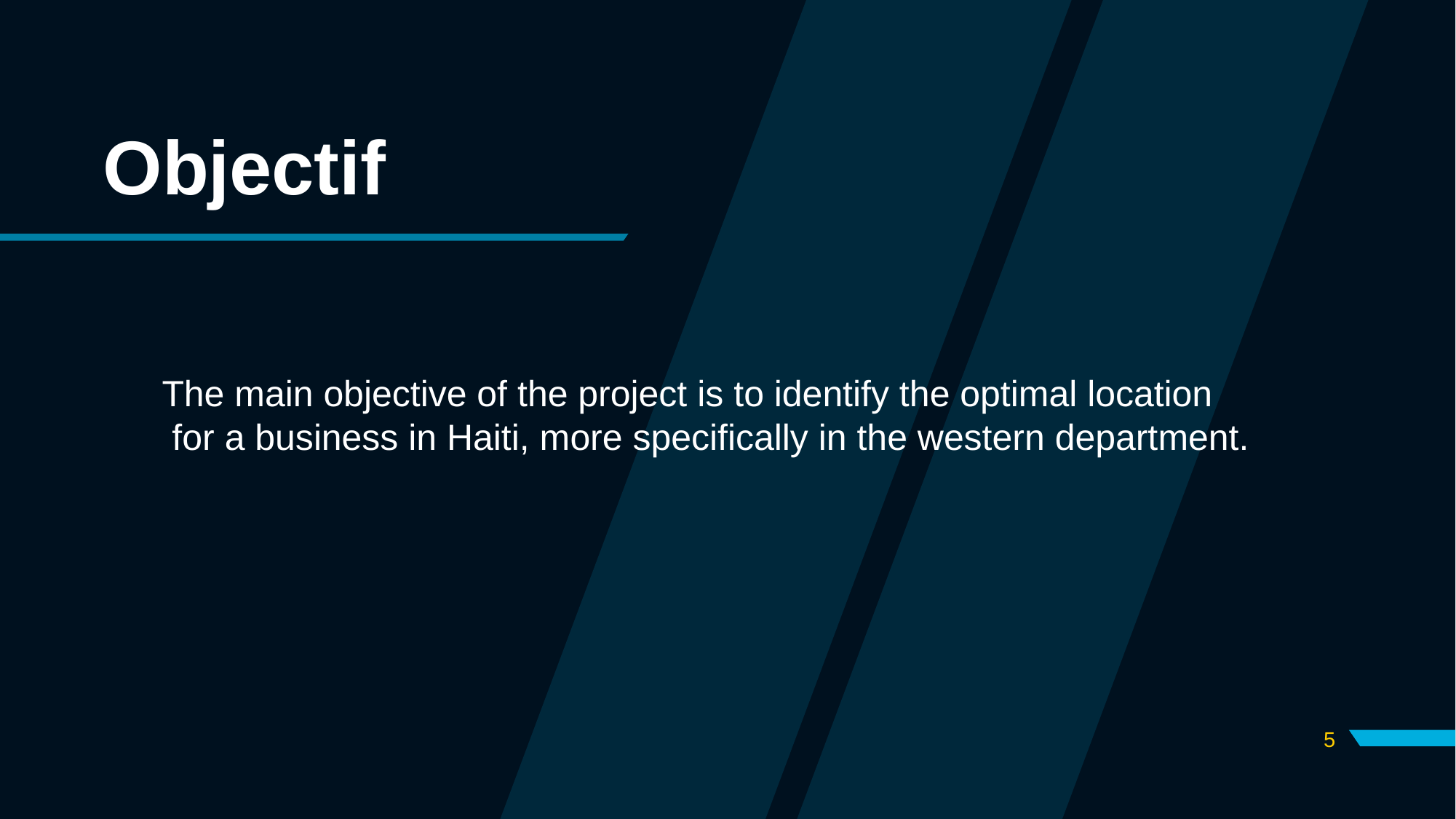

# Objectif
The main objective of the project is to identify the optimal location
 for a business in Haiti, more specifically in the western department.
5